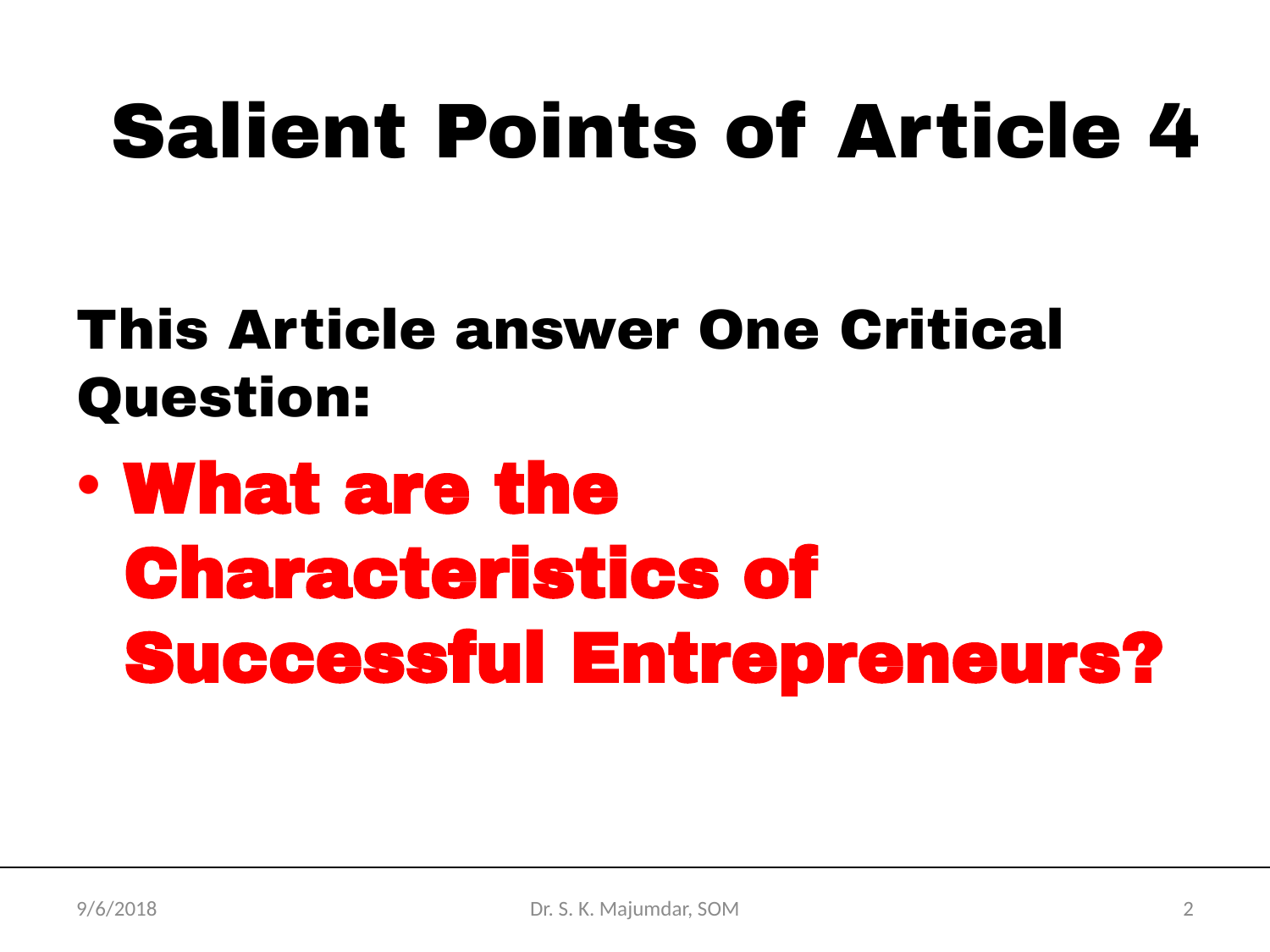

# Salient Points of Article 4
This Article answer One Critical Question:
What are the Characteristics of Successful Entrepreneurs?
9/6/2018
Dr. S. K. Majumdar, SOM
2